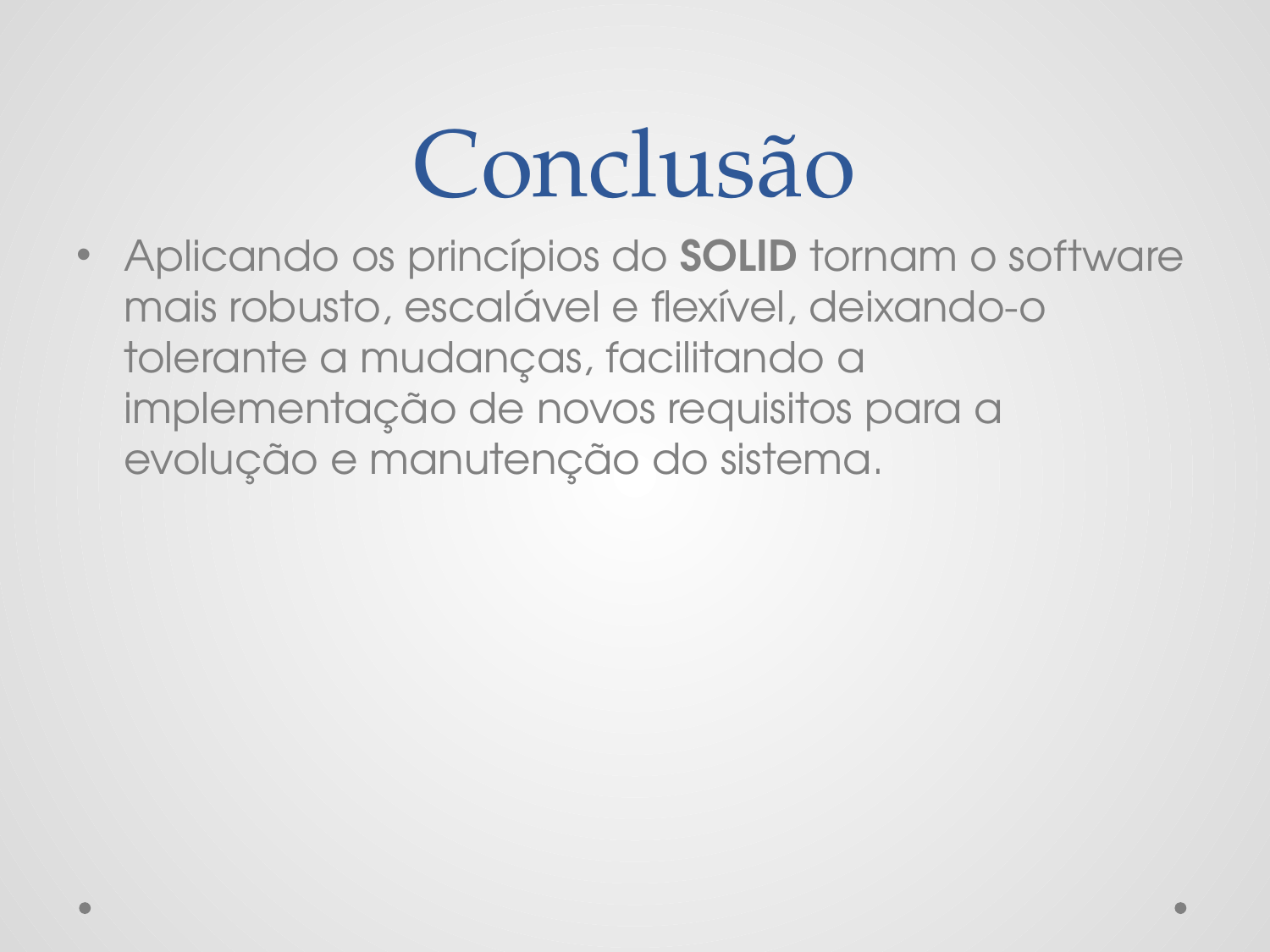

# Conclusão
Aplicando os princípios do SOLID tornam o software mais robusto, escalável e flexível, deixando-o tolerante a mudanças, facilitando a implementação de novos requisitos para a evolução e manutenção do sistema.